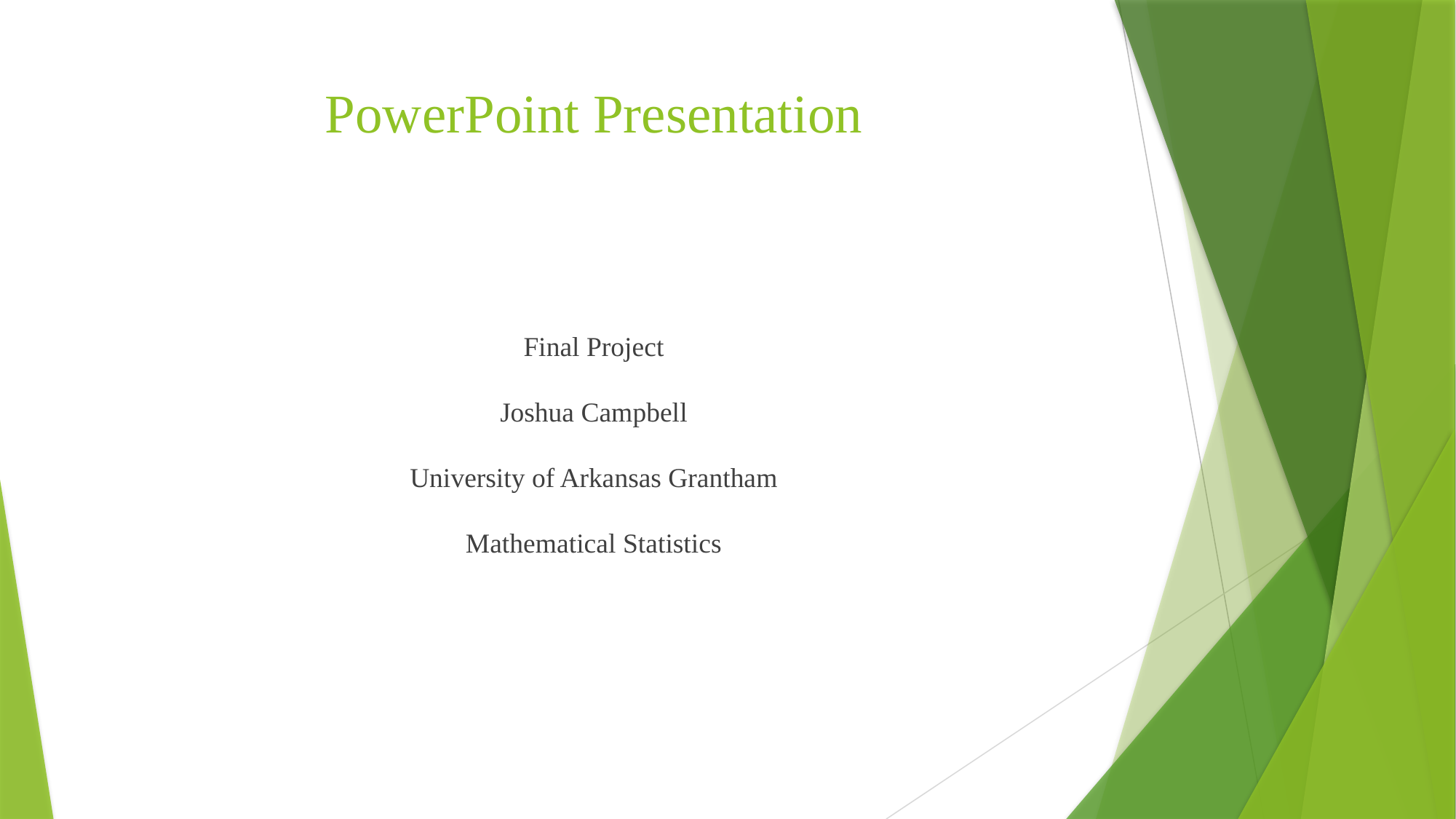

# PowerPoint Presentation

Final Project
Joshua Campbell
University of Arkansas Grantham
Mathematical Statistics